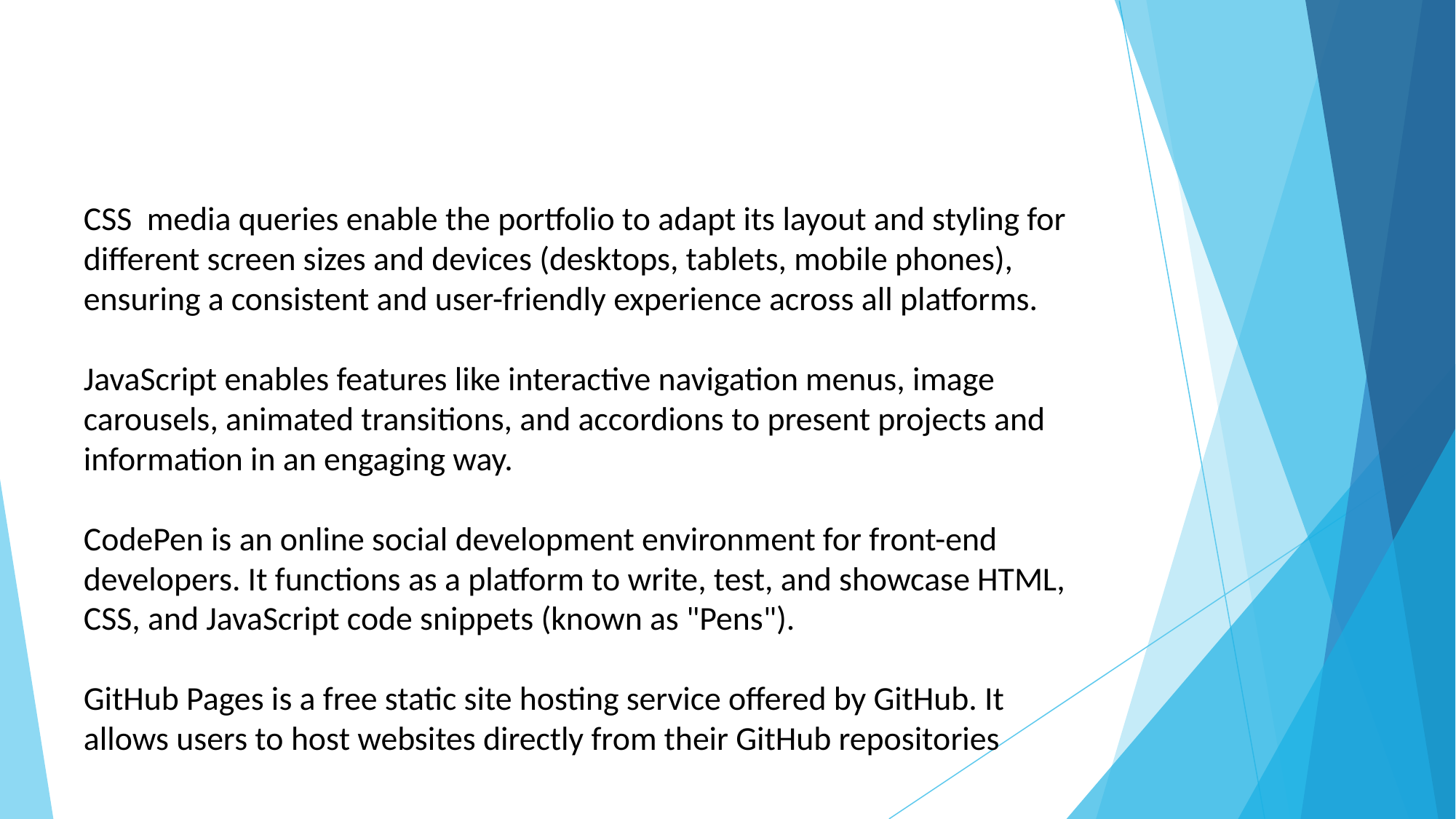

#
CSS  media queries enable the portfolio to adapt its layout and styling for different screen sizes and devices (desktops, tablets, mobile phones), ensuring a consistent and user-friendly experience across all platforms.

JavaScript enables features like interactive navigation menus, image carousels, animated transitions, and accordions to present projects and information in an engaging way.

CodePen is an online social development environment for front-end developers. It functions as a platform to write, test, and showcase HTML, CSS, and JavaScript code snippets (known as "Pens").

GitHub Pages is a free static site hosting service offered by GitHub. It allows users to host websites directly from their GitHub repositories